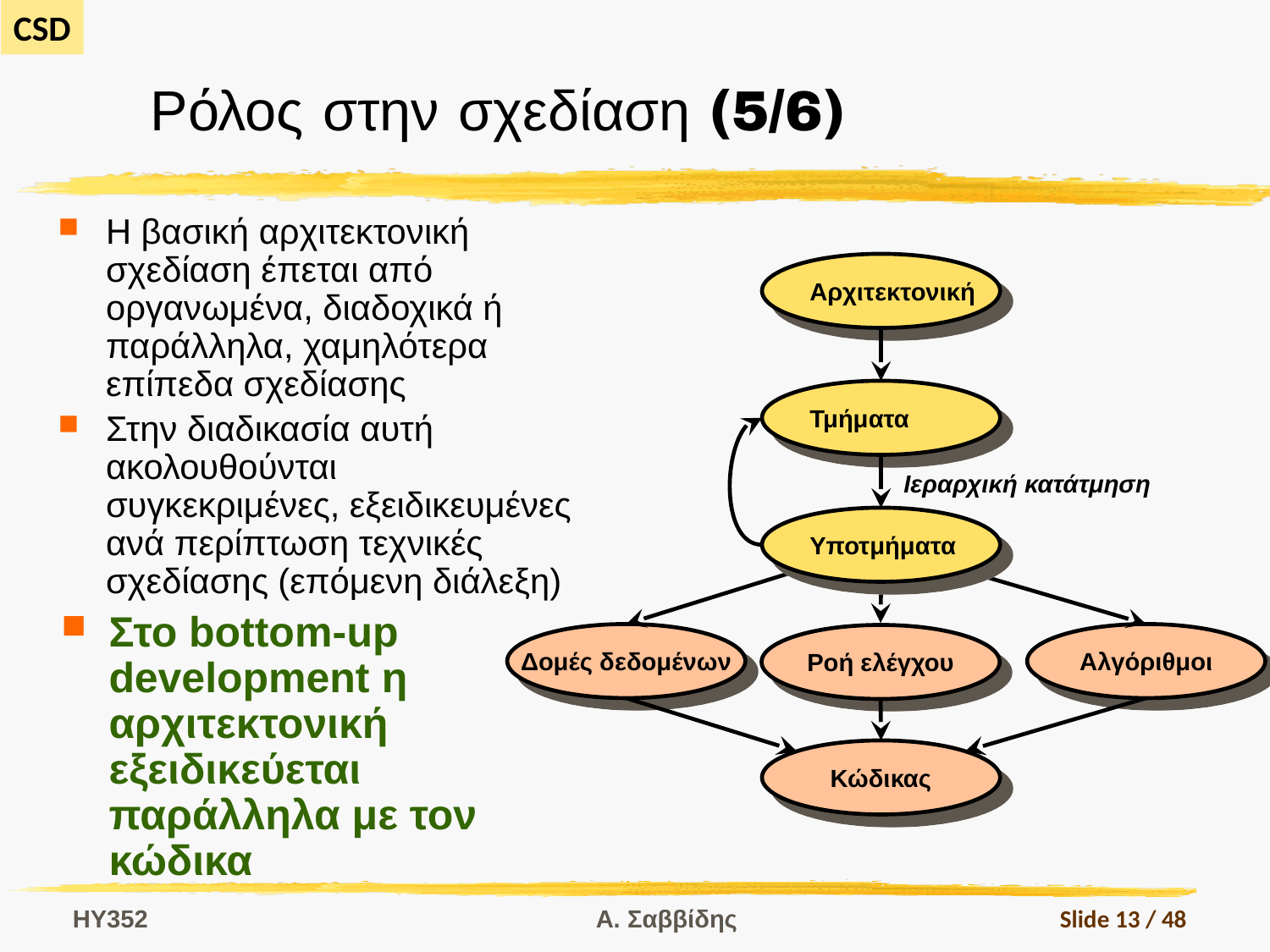

# Ρόλος στην σχεδίαση (5/6)
Η βασική αρχιτεκτονική σχεδίαση έπεται από οργανωμένα, διαδοχικά ή παράλληλα, χαμηλότερα επίπεδα σχεδίασης
Στην διαδικασία αυτή ακολουθούνται συγκεκριμένες, εξειδικευμένες ανά περίπτωση τεχνικές σχεδίασης (επόμενη διάλεξη)
Αρχιτεκτονική
Τμήματα
Ιεραρχική κατάτμηση
Υποτμήματα
Δομές δεδομένων
Αλγόριθμοι
Ροή ελέγχου
Κώδικας
Στο bottom-up development η αρχιτεκτονική εξειδικεύεται παράλληλα με τον κώδικα
HY352
Α. Σαββίδης
Slide 13 / 48